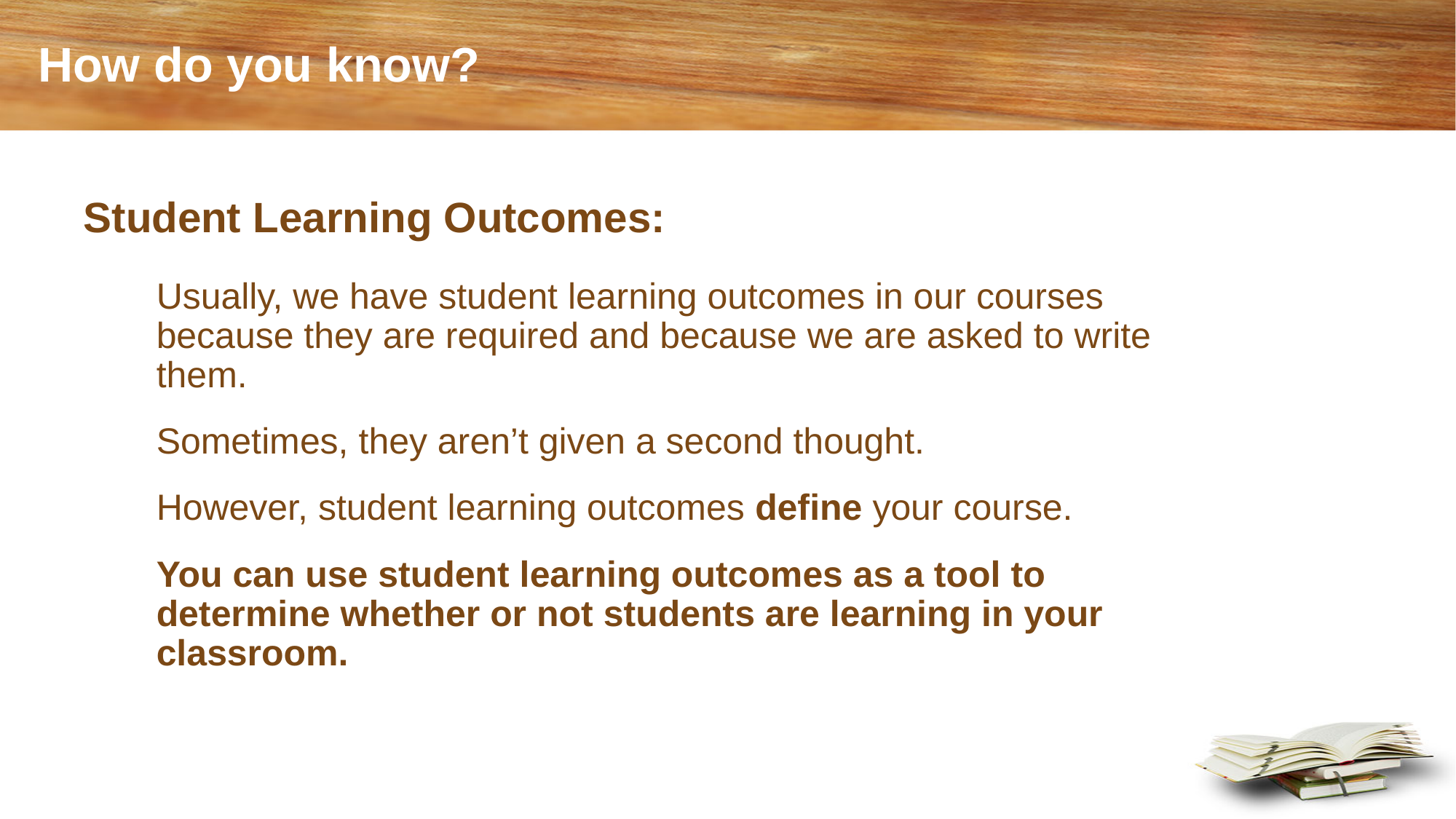

# How do you know?
Student Learning Outcomes:
Usually, we have student learning outcomes in our courses because they are required and because we are asked to write them.
Sometimes, they aren’t given a second thought.
However, student learning outcomes define your course.
You can use student learning outcomes as a tool to determine whether or not students are learning in your classroom.